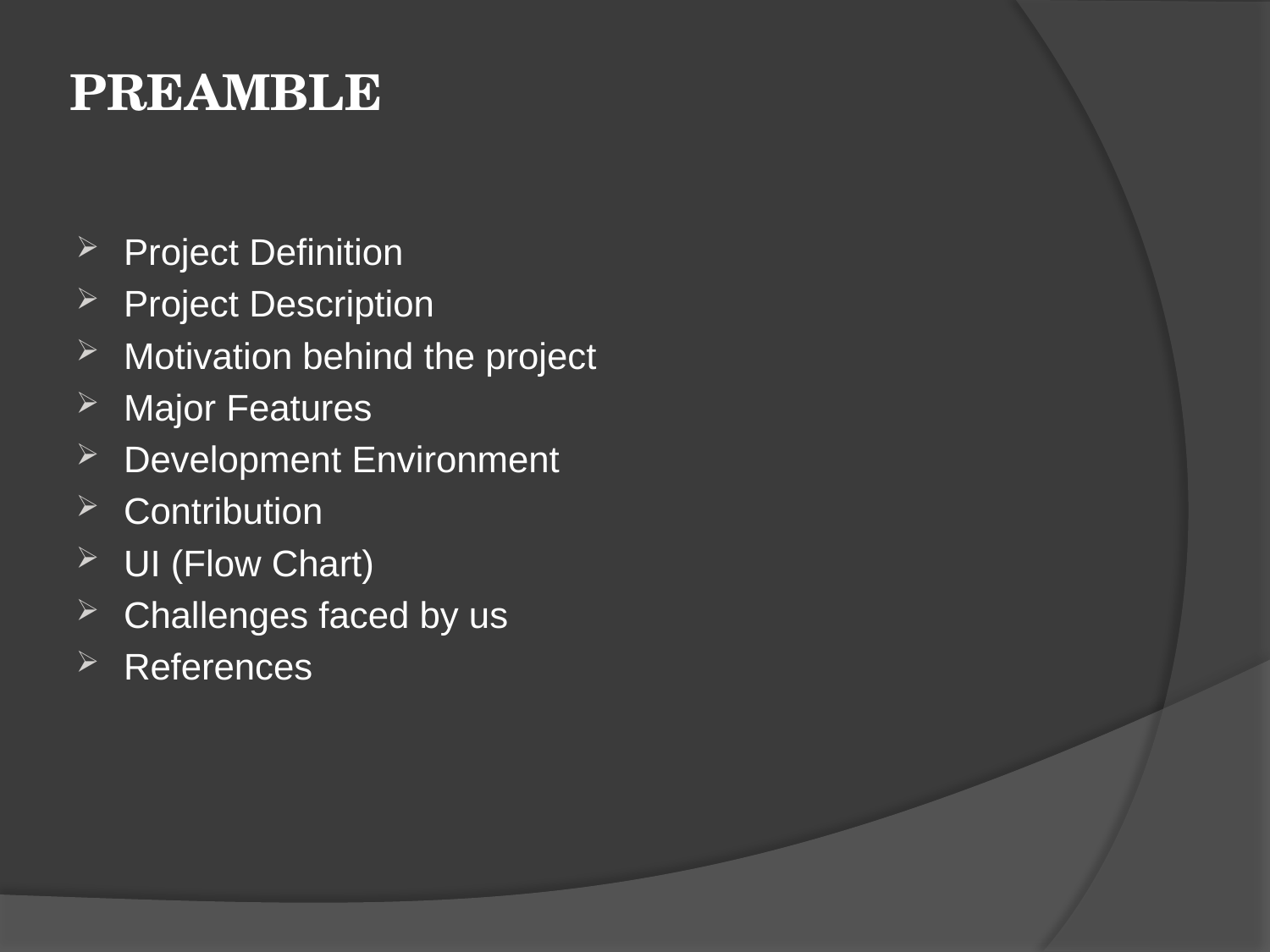

# PREAMBLE
Project Definition
Project Description
Motivation behind the project
Major Features
Development Environment
Contribution
UI (Flow Chart)
Challenges faced by us
References